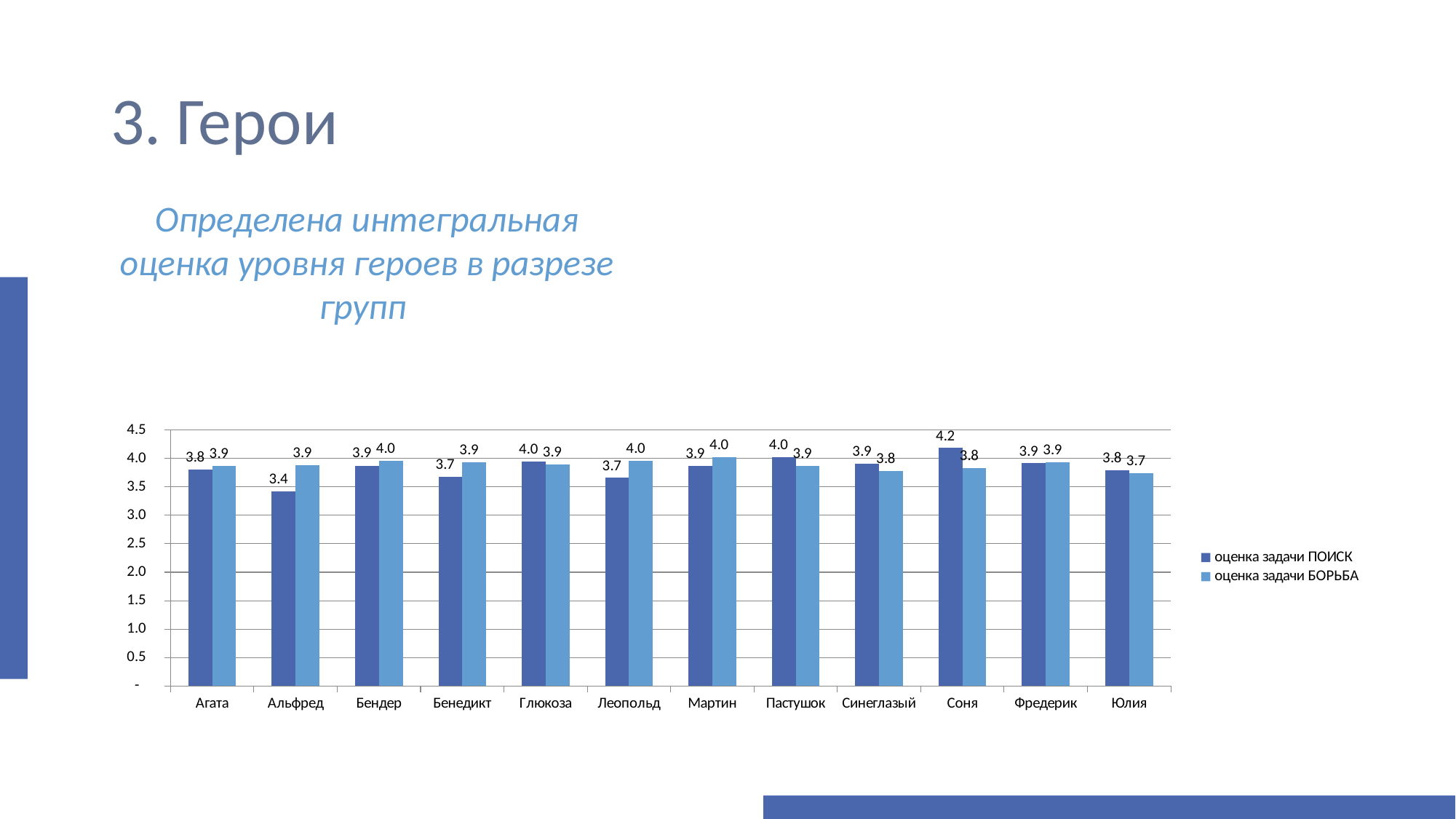

# 3. Герои

[unsupported chart]

Определена интегральная оценка уровня героев в разрезе групп

### Chart

| Category | оценка задачи ПОИСК | оценка задачи БОРЬБА |
|---|---|---|
| Агата | 3.8 | 3.871428571 |
| Альфред | 3.416666667 | 3.878125 |
| Бендер | 3.873333333 | 3.959259259 |
| Бенедикт | 3.675 | 3.925 |
| Глюкоза | 3.95 | 3.8875 |
| Леопольд | 3.657142857 | 3.951612903 |
| Мартин | 3.864285714 | 4.023529412 |
| Пастушок | 4.026666667 | 3.863333333 |
| Синеглазый | 3.909090909 | 3.781481481 |
| Соня | 4.181818182 | 3.833333333 |
| Фредерик | 3.9125 | 3.936 |
| Юлия | 3.792307692 | 3.738461538 |